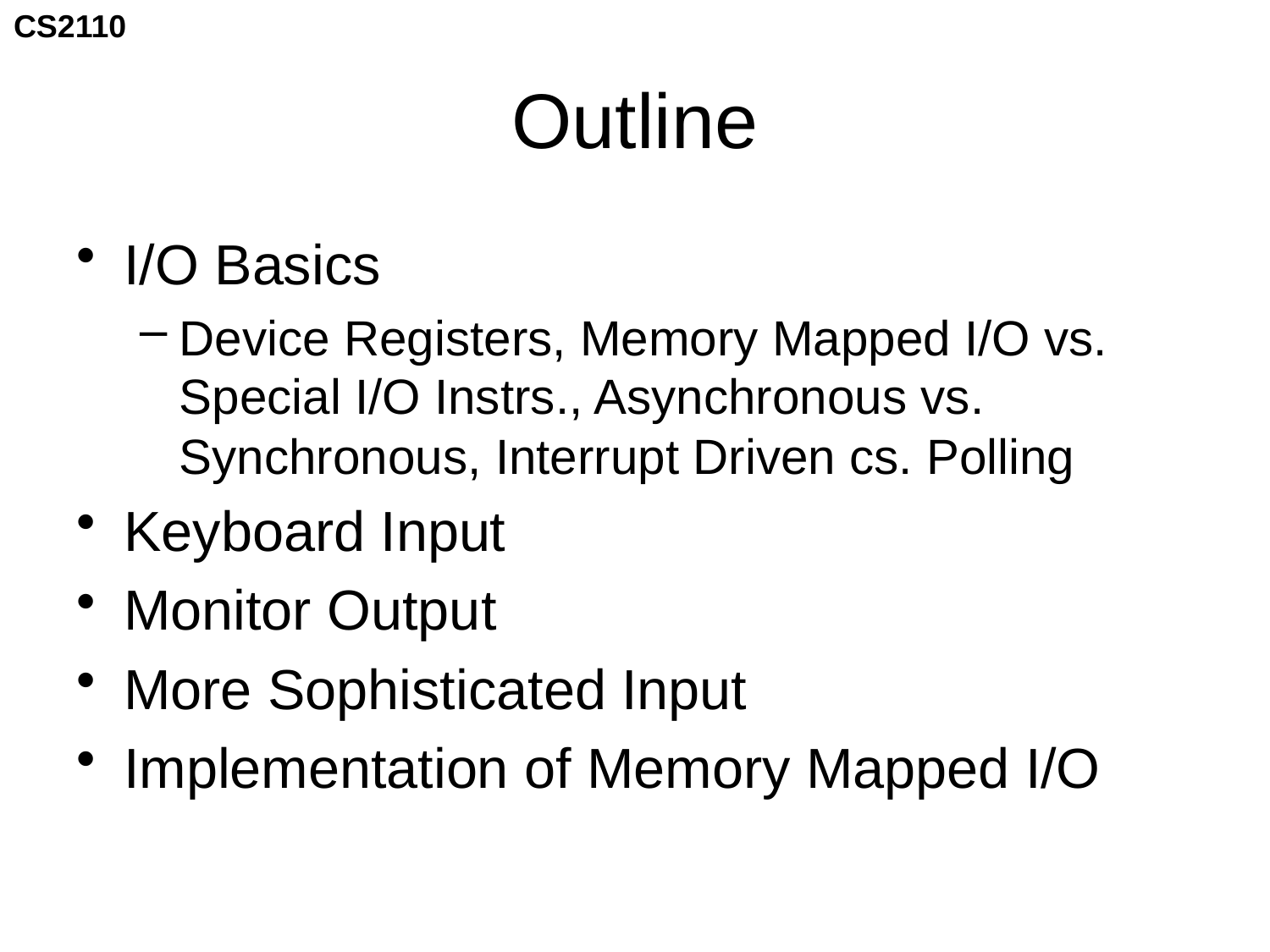

# Outline
I/O Basics
Device Registers, Memory Mapped I/O vs. Special I/O Instrs., Asynchronous vs. Synchronous, Interrupt Driven cs. Polling
Keyboard Input
Monitor Output
More Sophisticated Input
Implementation of Memory Mapped I/O